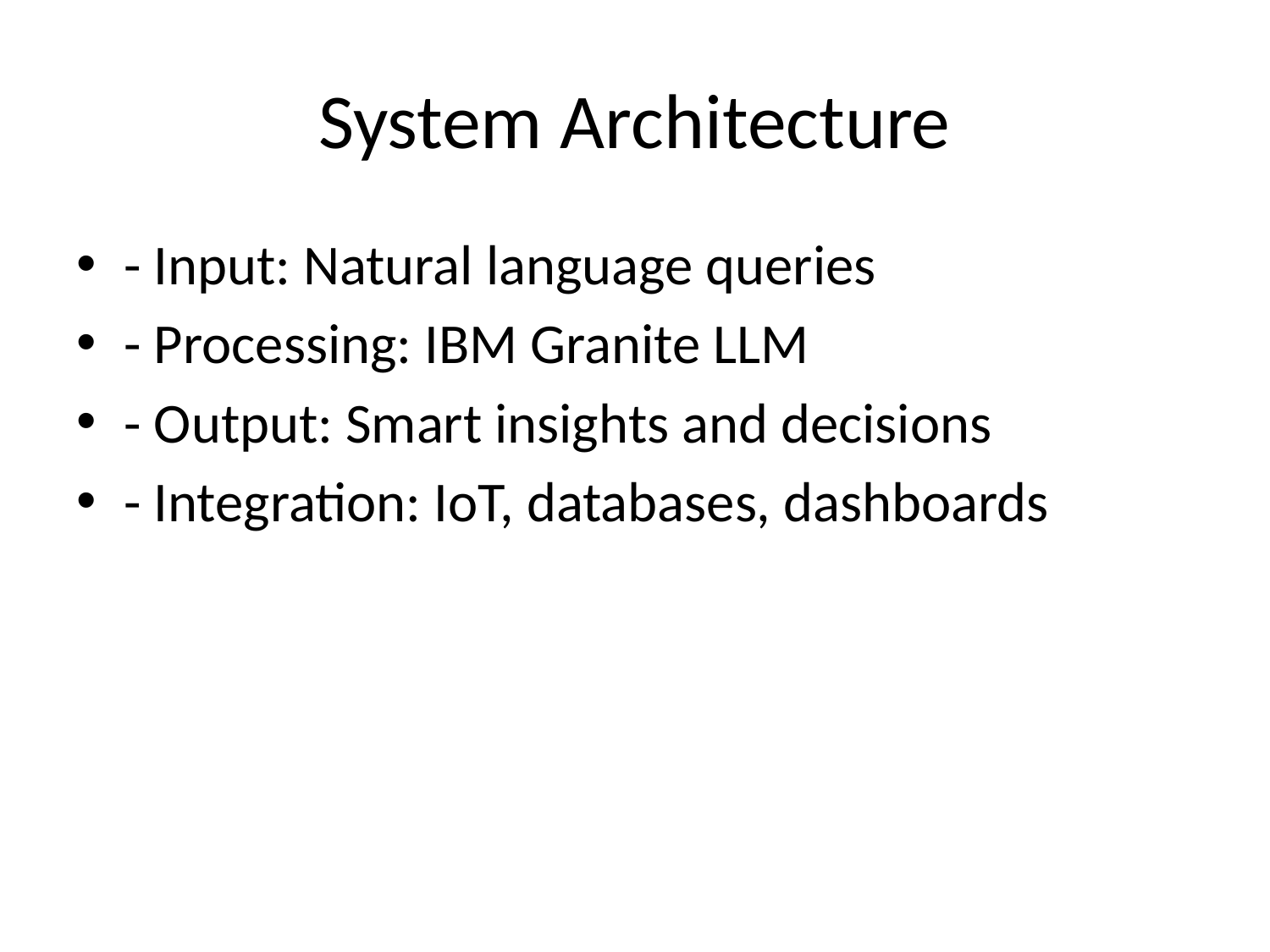

# System Architecture
- Input: Natural language queries
- Processing: IBM Granite LLM
- Output: Smart insights and decisions
- Integration: IoT, databases, dashboards